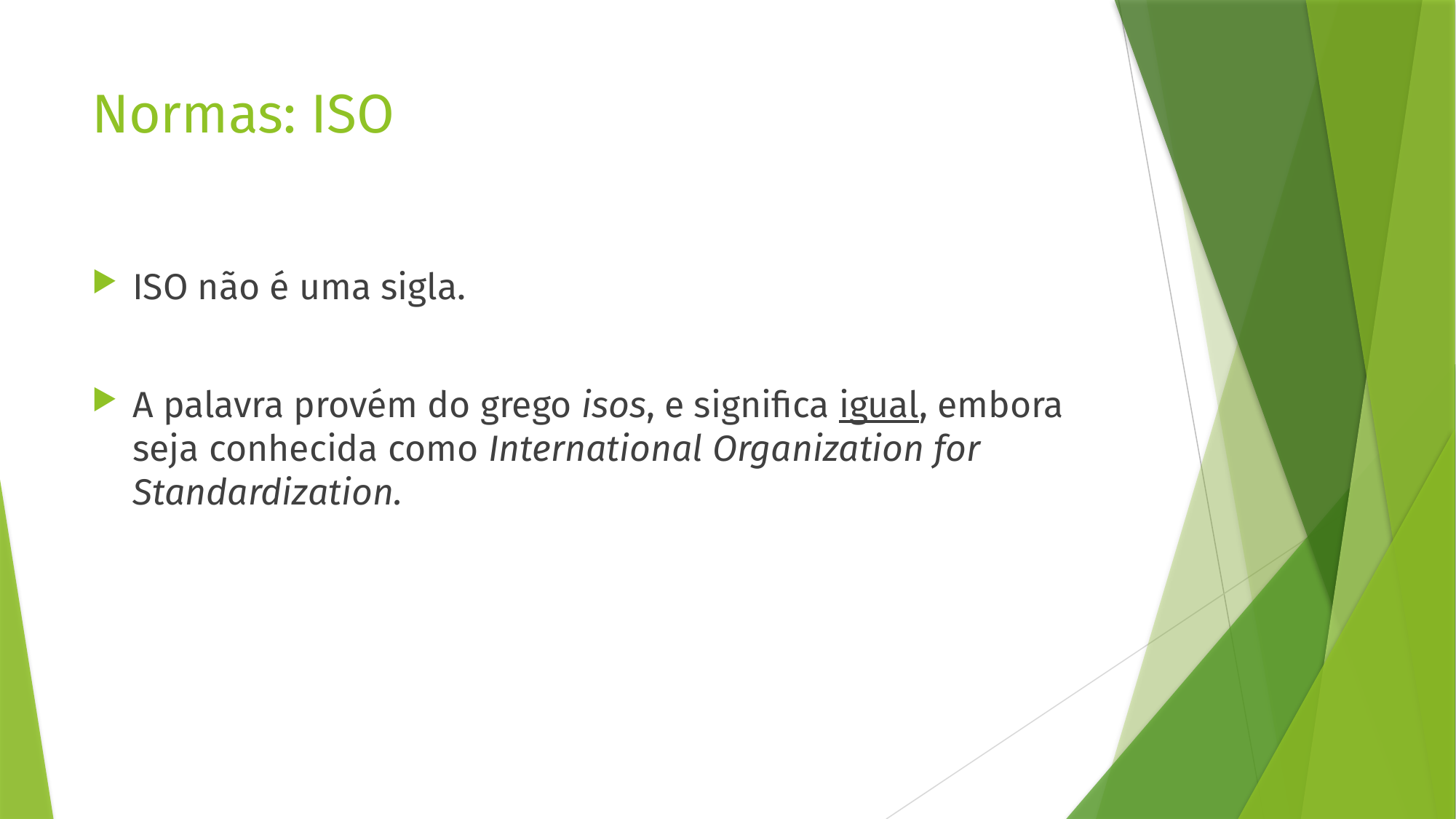

# Normas: ISO
ISO não é uma sigla.

A palavra provém do grego isos, e significa igual, embora seja conhecida como International Organization for Standardization.